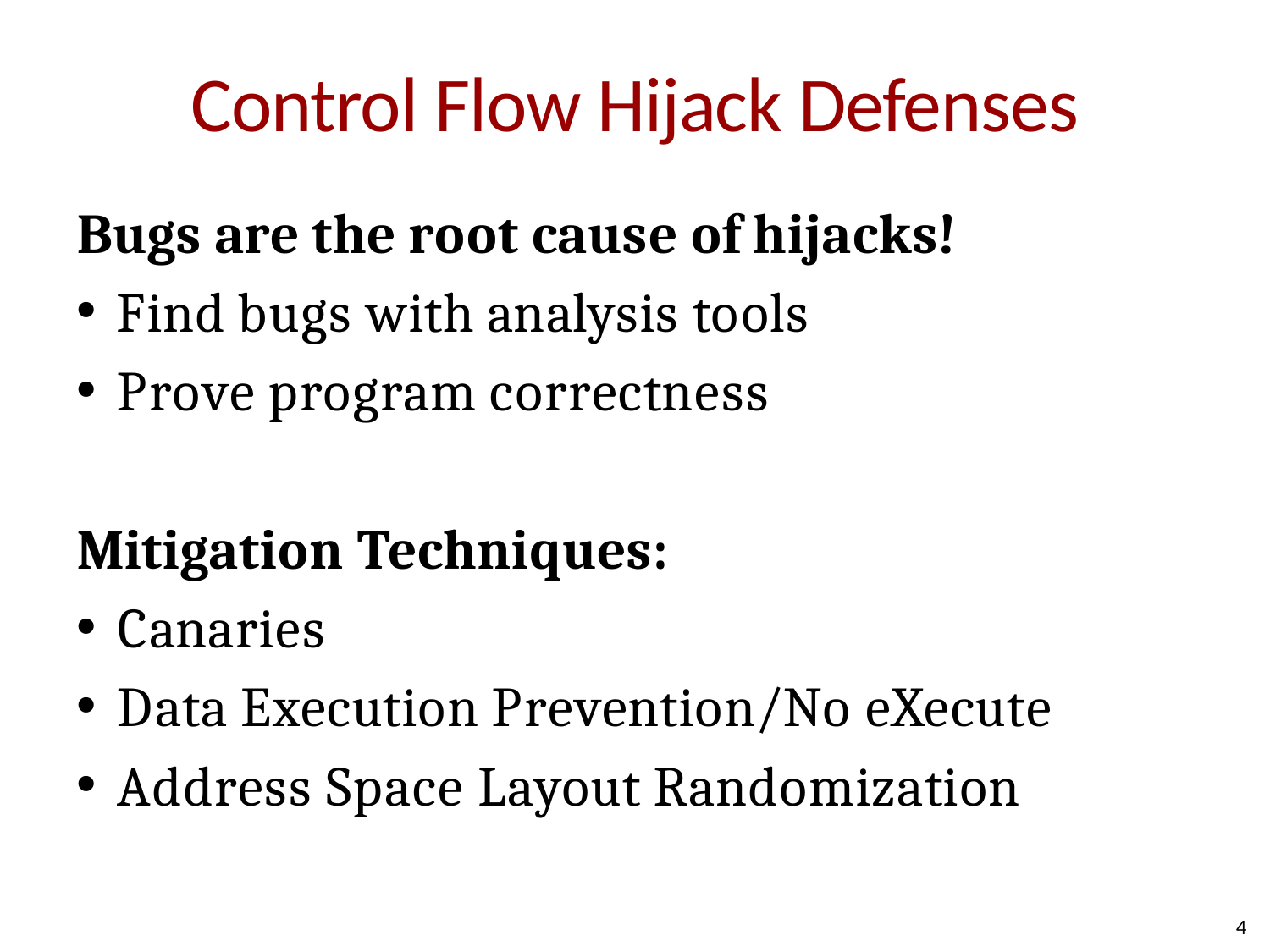

# Control Flow Hijack Defenses
Bugs are the root cause of hijacks!
Find bugs with analysis tools
Prove program correctness

Mitigation Techniques:
Canaries
Data Execution Prevention/No eXecute
Address Space Layout Randomization
4